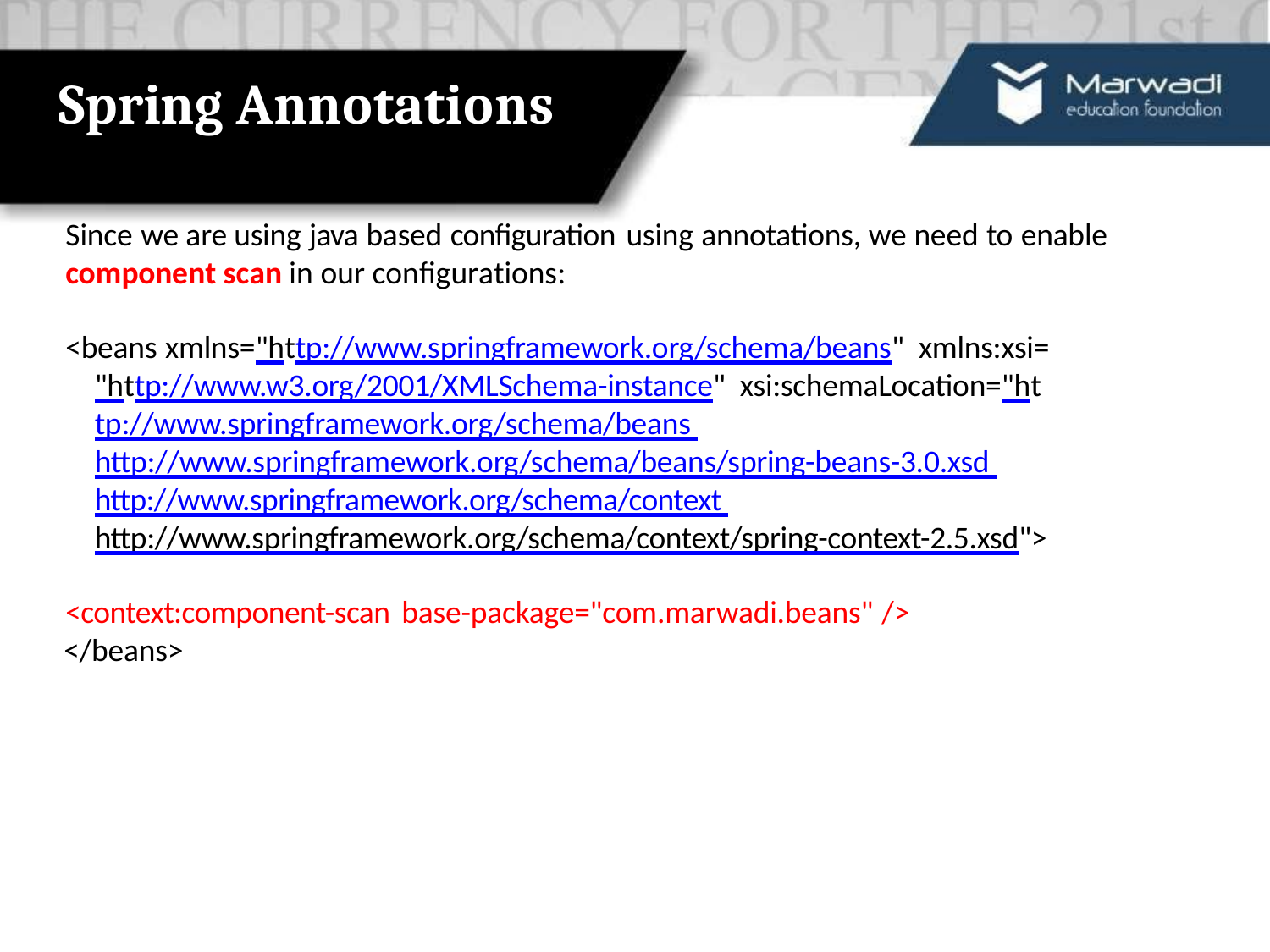

# Spring Annotations
Since we are using java based configuration using annotations, we need to enable
component scan in our configurations:

<beans xmlns="http://www.springframework.org/schema/beans"  xmlns:xsi="http://www.w3.org/2001/XMLSchema-instance"  xsi:schemaLocation="http://www.springframework.org/schema/beans  http://www.springframework.org/schema/beans/spring-beans-3.0.xsd  http://www.springframework.org/schema/context  http://www.springframework.org/schema/context/spring-context-2.5.xsd">

<context:component-scan base-package="com.marwadi.beans" />
</beans>